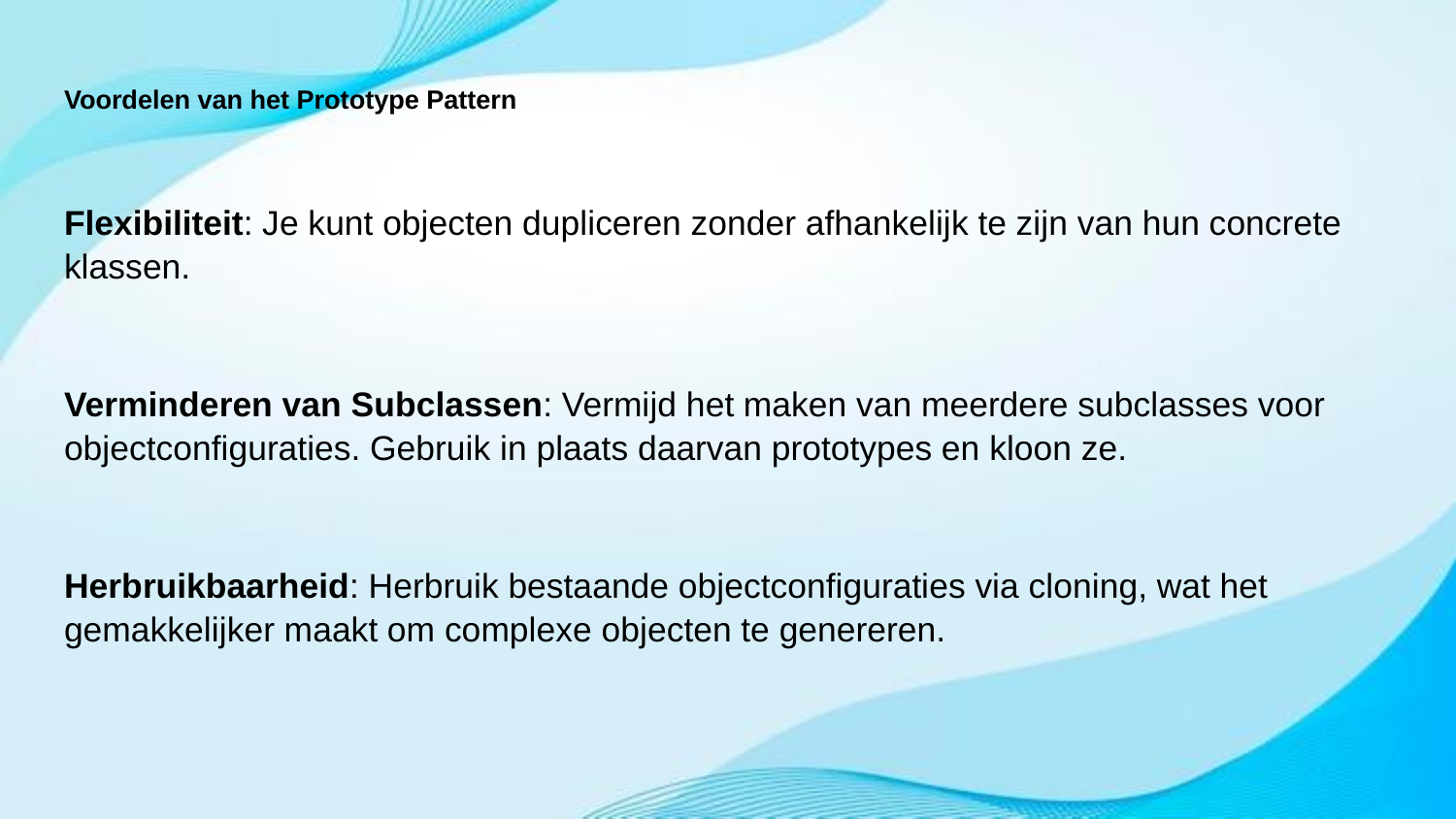

# Voordelen van het Prototype Pattern
Flexibiliteit: Je kunt objecten dupliceren zonder afhankelijk te zijn van hun concrete klassen.

Verminderen van Subclassen: Vermijd het maken van meerdere subclasses voor objectconfiguraties. Gebruik in plaats daarvan prototypes en kloon ze.

Herbruikbaarheid: Herbruik bestaande objectconfiguraties via cloning, wat het gemakkelijker maakt om complexe objecten te genereren.